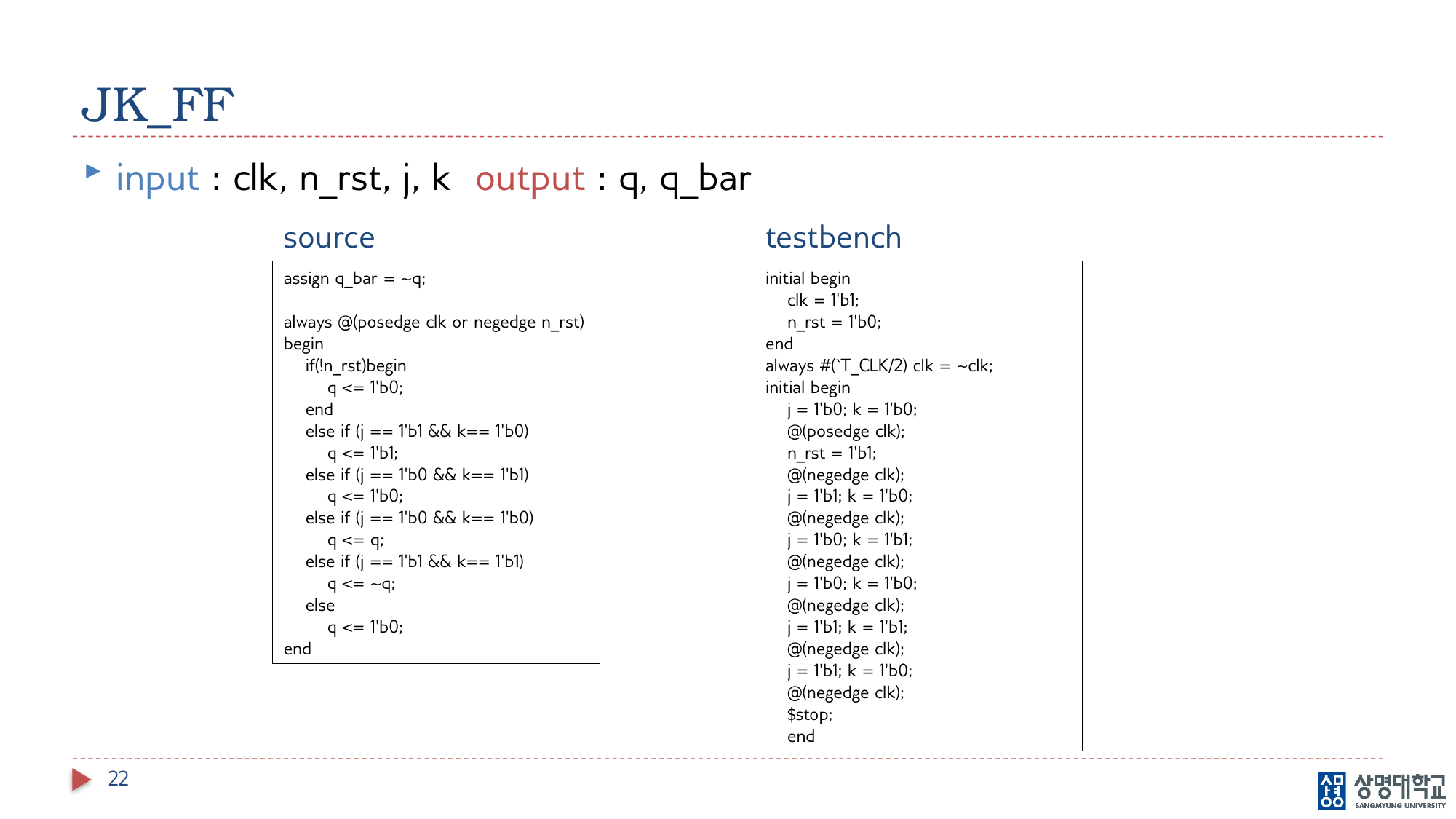

# JK_FF

input : clk, n_rst, j, k  output : q, q_bar

testbench
source
assign q_bar = ~q;
always @(posedge clk or negedge n_rst)
begin
    if(!n_rst)begin
        q <= 1'b0;
    end
    else if (j == 1'b1 && k== 1'b0)
        q <= 1'b1;
    else if (j == 1'b0 && k== 1'b1)
        q <= 1'b0;
    else if (j == 1'b0 && k== 1'b0)
        q <= q;
    else if (j == 1'b1 && k== 1'b1)
        q <= ~q;
    else
        q <= 1'b0;
end
initial begin
    clk = 1'b1;
    n_rst = 1'b0;
end
always #(`T_CLK/2) clk = ~clk;
initial begin
    j = 1'b0; k = 1'b0;
    @(posedge clk);
    n_rst = 1'b1;
    @(negedge clk);
    j = 1'b1; k = 1'b0;
    @(negedge clk);
    j = 1'b0; k = 1'b1;
    @(negedge clk);
    j = 1'b0; k = 1'b0;
    @(negedge clk);
    j = 1'b1; k = 1'b1;
    @(negedge clk);
    j = 1'b1; k = 1'b0;
    @(negedge clk);
    $stop;
    end
22